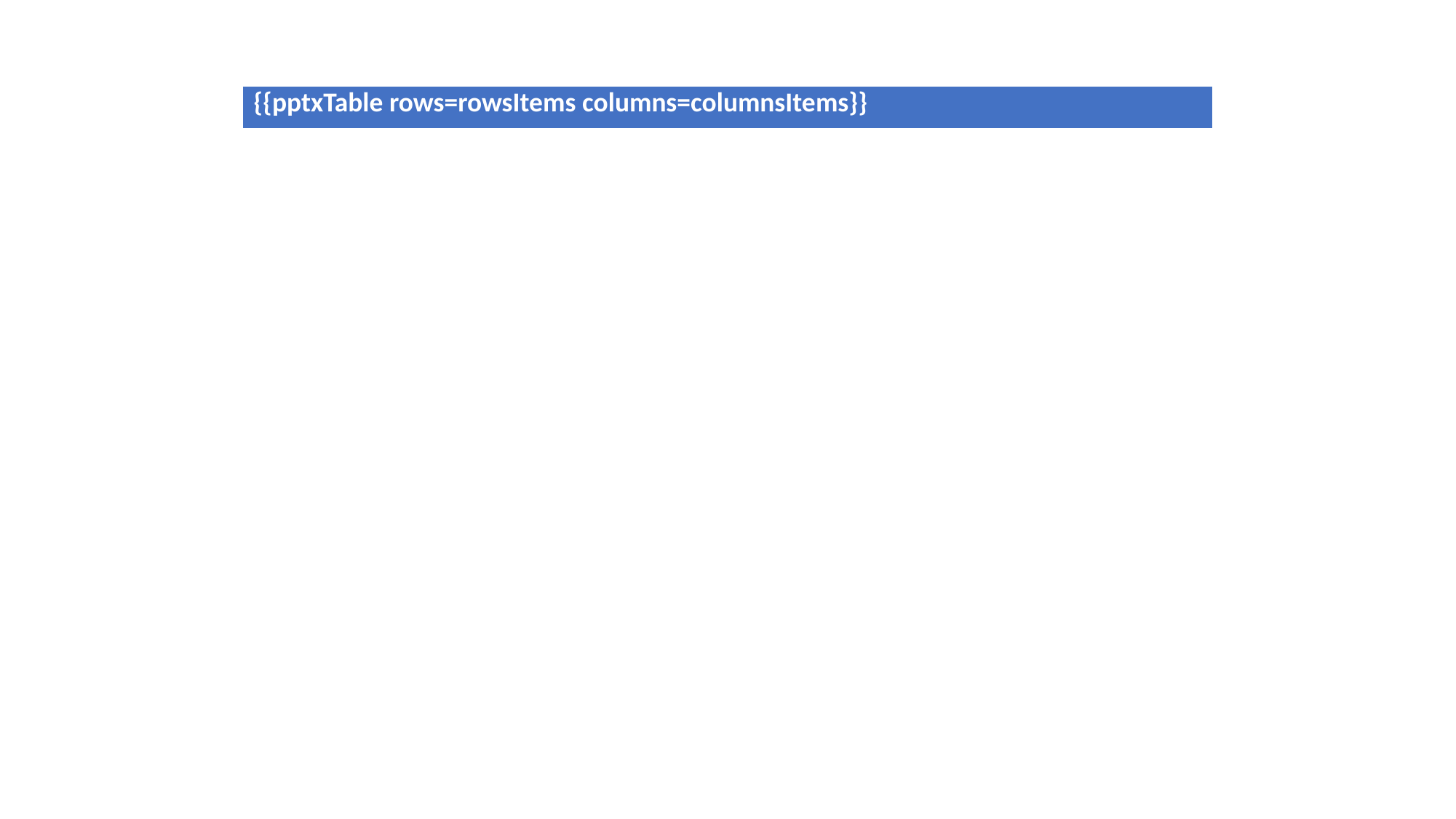

| {{pptxTable rows=rowsItems columns=columnsItems}} |
| --- |